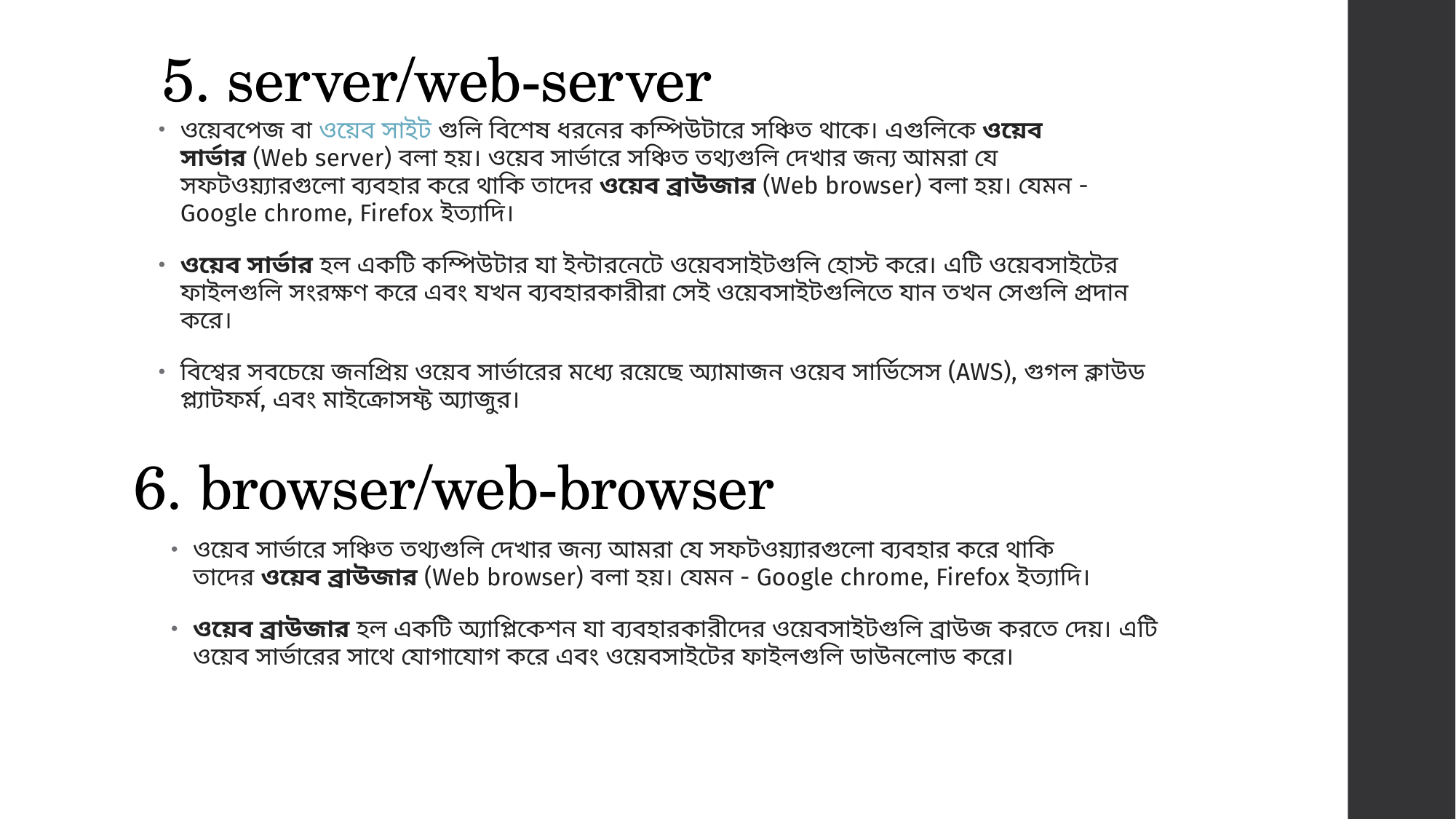

# 5. server/web-server
ওয়েবপেজ বা ওয়েব সাইট গুলি বিশেষ ধরনের কম্পিউটারে সঞ্চিত থাকে। এগুলিকে ওয়েব সার্ভার (Web server) বলা হয়। ওয়েব সার্ভারে সঞ্চিত তথ্যগুলি দেখার জন্য আমরা যে সফটওয়্যারগুলো ব্যবহার করে থাকি তাদের ওয়েব ব্রাউজার (Web browser) বলা হয়। যেমন - Google chrome, Firefox ইত্যাদি।
ওয়েব সার্ভার হল একটি কম্পিউটার যা ইন্টারনেটে ওয়েবসাইটগুলি হোস্ট করে। এটি ওয়েবসাইটের ফাইলগুলি সংরক্ষণ করে এবং যখন ব্যবহারকারীরা সেই ওয়েবসাইটগুলিতে যান তখন সেগুলি প্রদান করে।
বিশ্বের সবচেয়ে জনপ্রিয় ওয়েব সার্ভারের মধ্যে রয়েছে অ্যামাজন ওয়েব সার্ভিসেস (AWS), গুগল ক্লাউড প্ল্যাটফর্ম, এবং মাইক্রোসফ্ট অ্যাজুর।
6. browser/web-browser
ওয়েব সার্ভারে সঞ্চিত তথ্যগুলি দেখার জন্য আমরা যে সফটওয়্যারগুলো ব্যবহার করে থাকি তাদের ওয়েব ব্রাউজার (Web browser) বলা হয়। যেমন - Google chrome, Firefox ইত্যাদি।
ওয়েব ব্রাউজার হল একটি অ্যাপ্লিকেশন যা ব্যবহারকারীদের ওয়েবসাইটগুলি ব্রাউজ করতে দেয়। এটি ওয়েব সার্ভারের সাথে যোগাযোগ করে এবং ওয়েবসাইটের ফাইলগুলি ডাউনলোড করে।